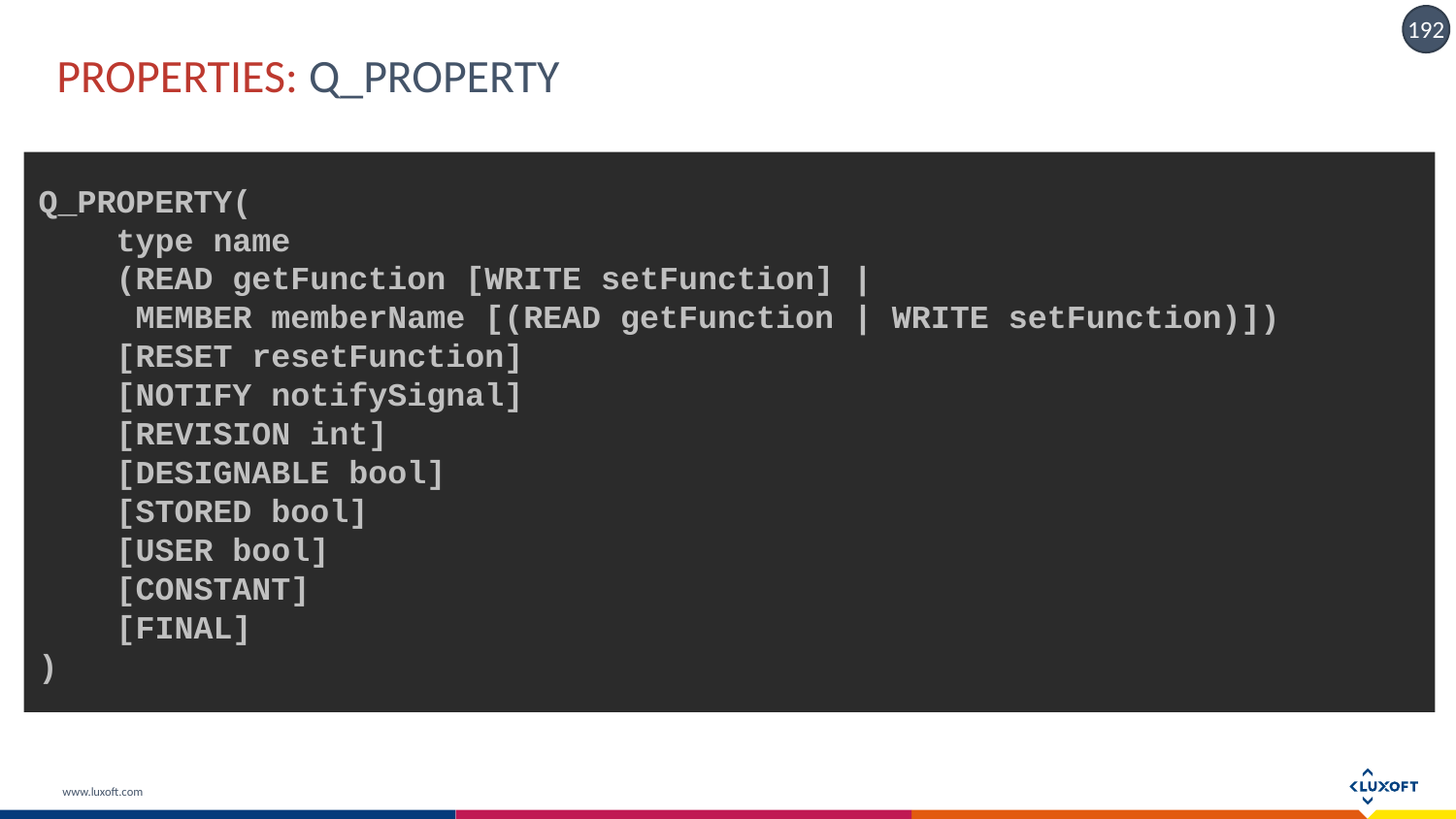

# PROPERTIES: Q_PROPERTY
Q_PROPERTY(
    type name
    (READ getFunction [WRITE setFunction] |
     MEMBER memberName [(READ getFunction | WRITE setFunction)])
    [RESET resetFunction]
    [NOTIFY notifySignal]
    [REVISION int]
    [DESIGNABLE bool]
    [STORED bool]
    [USER bool]
    [CONSTANT]
    [FINAL]
)